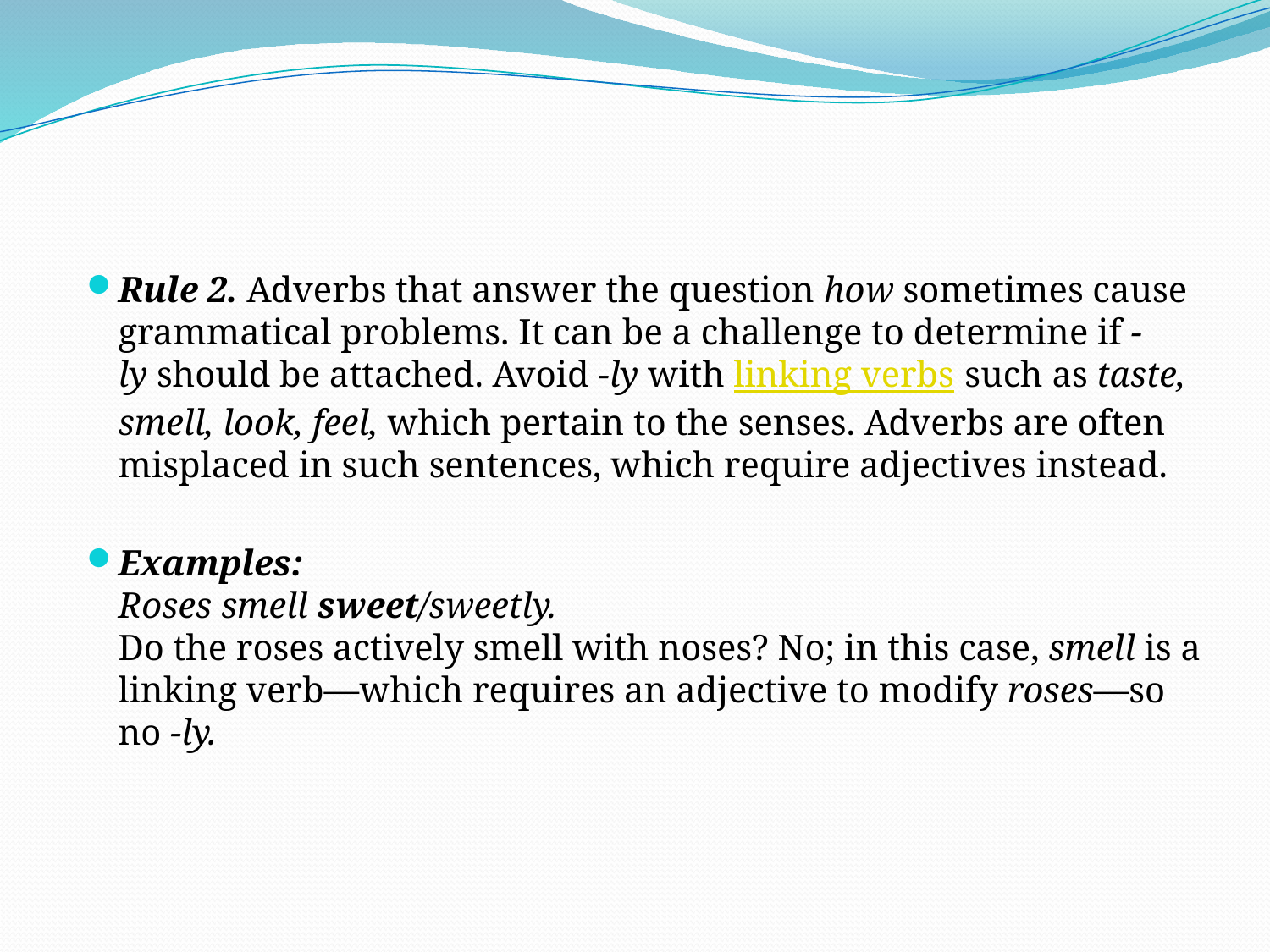

#

Rule 2. Adverbs that answer the question how sometimes cause grammatical problems. It can be a challenge to determine if -ly should be attached. Avoid -ly with linking verbs such as taste, smell, look, feel, which pertain to the senses. Adverbs are often misplaced in such sentences, which require adjectives instead.

Examples:
Roses smell sweet/sweetly.
Do the roses actively smell with noses? No; in this case, smell is a linking verb—which requires an adjective to modify roses—so no -ly.